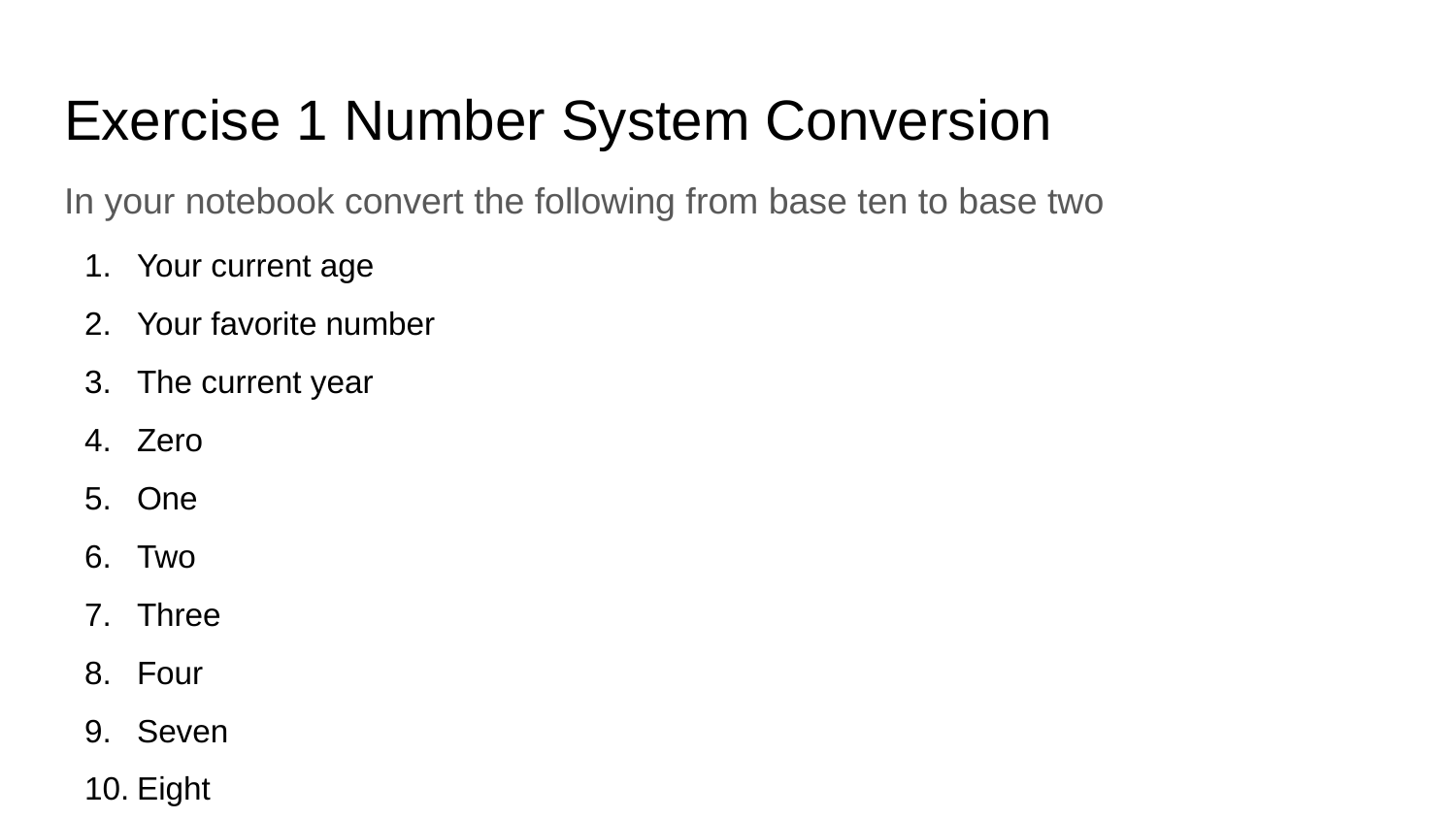

# Exercise 1 Number System Conversion
In your notebook convert the following from base ten to base two
Your current age
Your favorite number
The current year
Zero
One
Two
Three
Four
Seven
Eight